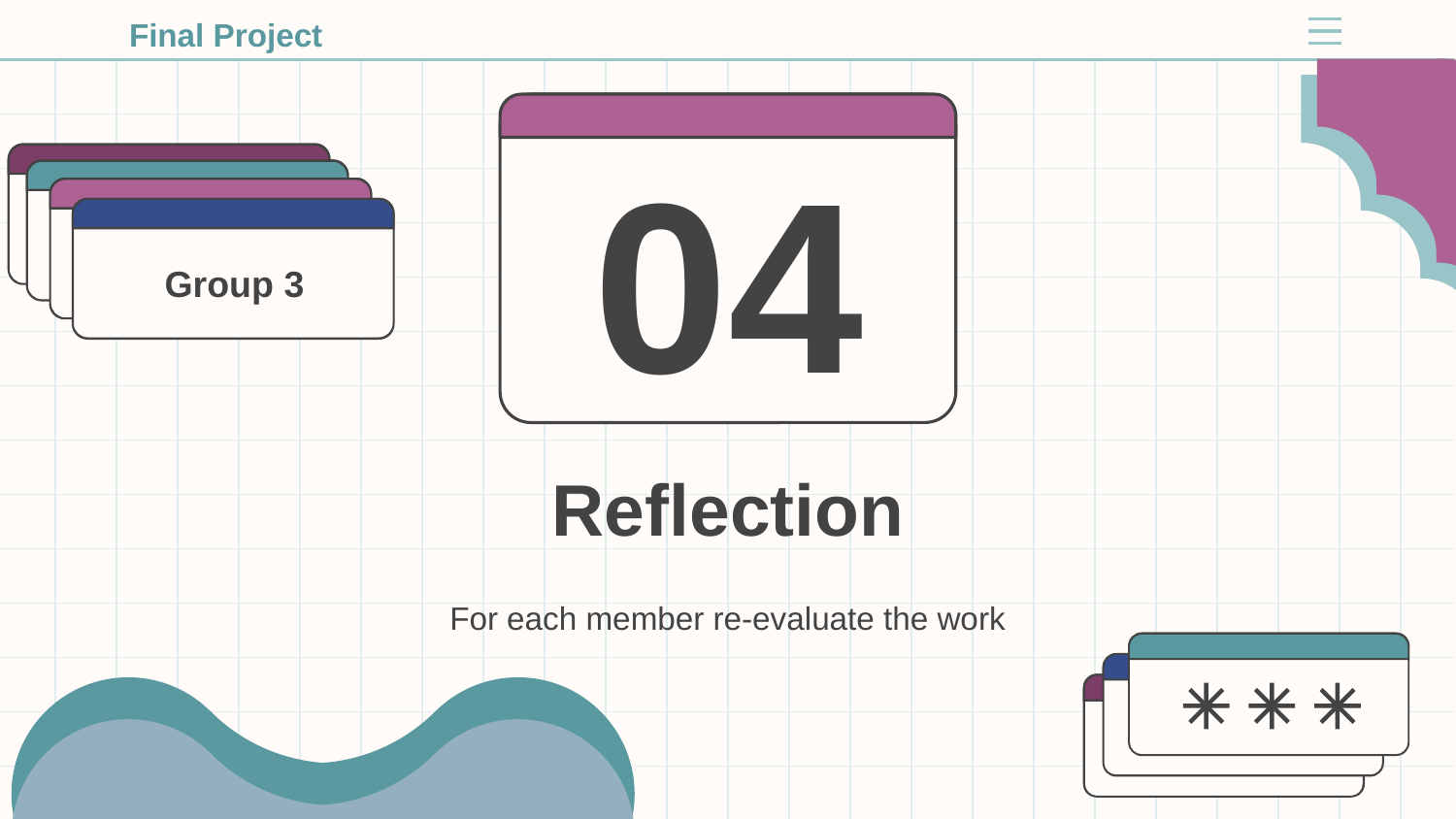

Final Project

# 04
Group 3
Reflection
For each member re-evaluate the work